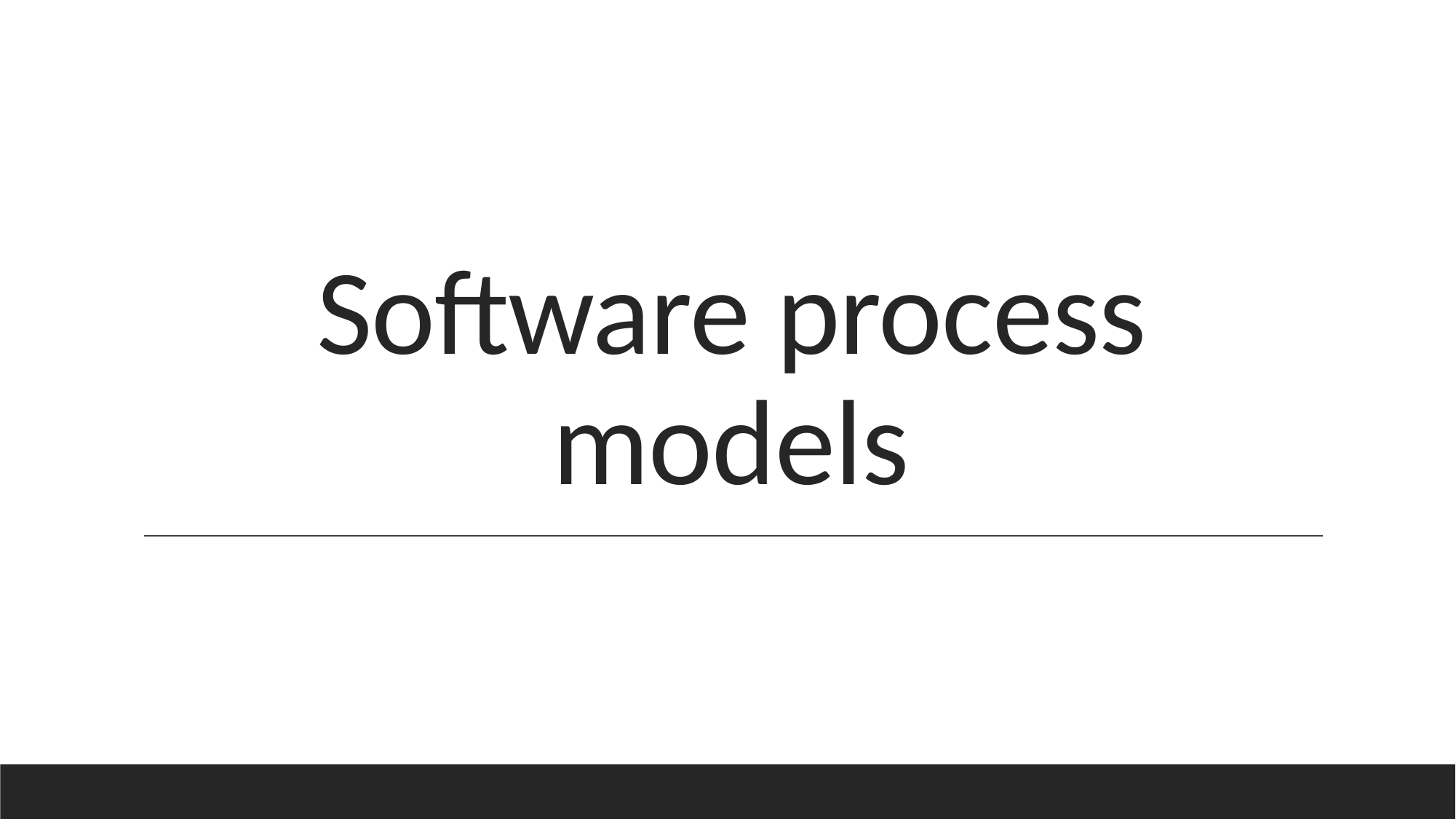

# Software process models

Chapter 2 Software Processes
30/10/2014
8